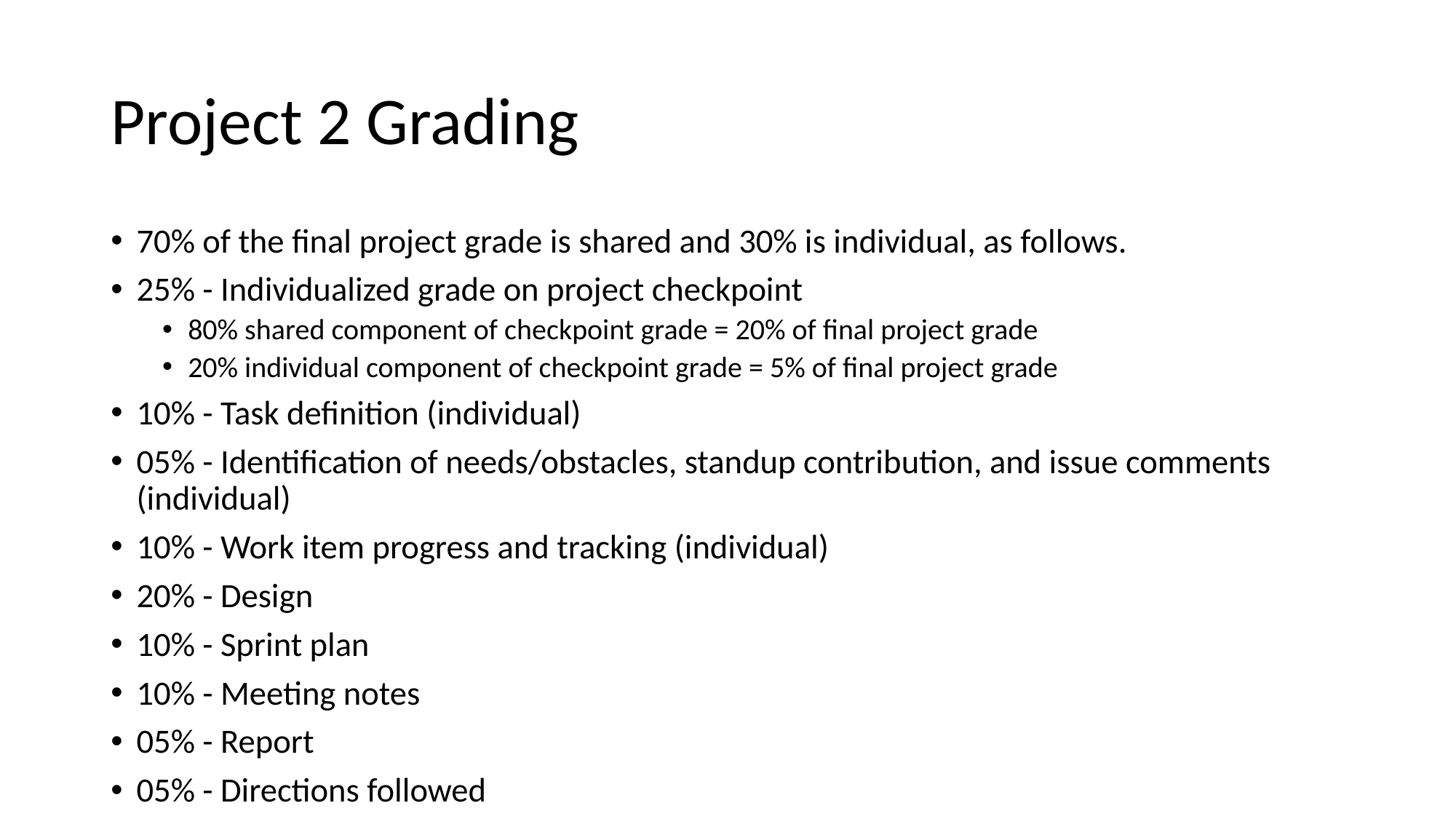

# Project 2 Grading
70% of the final project grade is shared and 30% is individual, as follows.
25% - Individualized grade on project checkpoint
80% shared component of checkpoint grade = 20% of final project grade
20% individual component of checkpoint grade = 5% of final project grade
10% - Task definition (individual)
05% - Identification of needs/obstacles, standup contribution, and issue comments (individual)
10% - Work item progress and tracking (individual)
20% - Design
10% - Sprint plan
10% - Meeting notes
05% - Report
05% - Directions followed